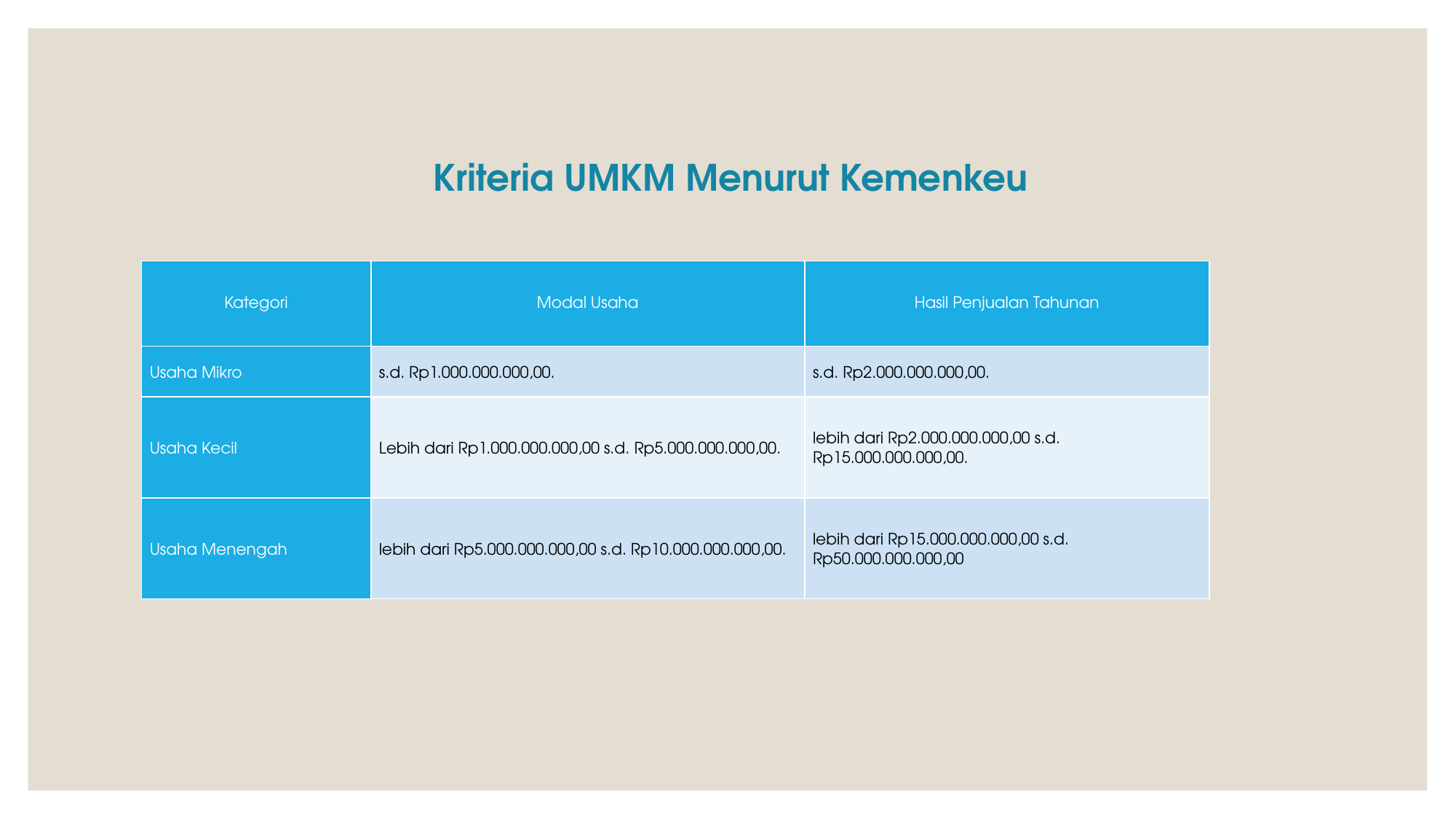

# Kriteria UMKM Menurut Kemenkeu
| Kategori | Modal Usaha | Hasil Penjualan Tahunan |
| --- | --- | --- |
| Usaha Mikro | s.d. Rp1.000.000.000,00. | s.d. Rp2.000.000.000,00. |
| Usaha Kecil | Lebih dari Rp1.000.000.000,00 s.d. Rp5.000.000.000,00. | lebih dari Rp2.000.000.000,00 s.d. Rp15.000.000.000,00. |
| Usaha Menengah | lebih dari Rp5.000.000.000,00 s.d. Rp10.000.000.000,00. | lebih dari Rp15.000.000.000,00 s.d. Rp50.000.000.000,00 |